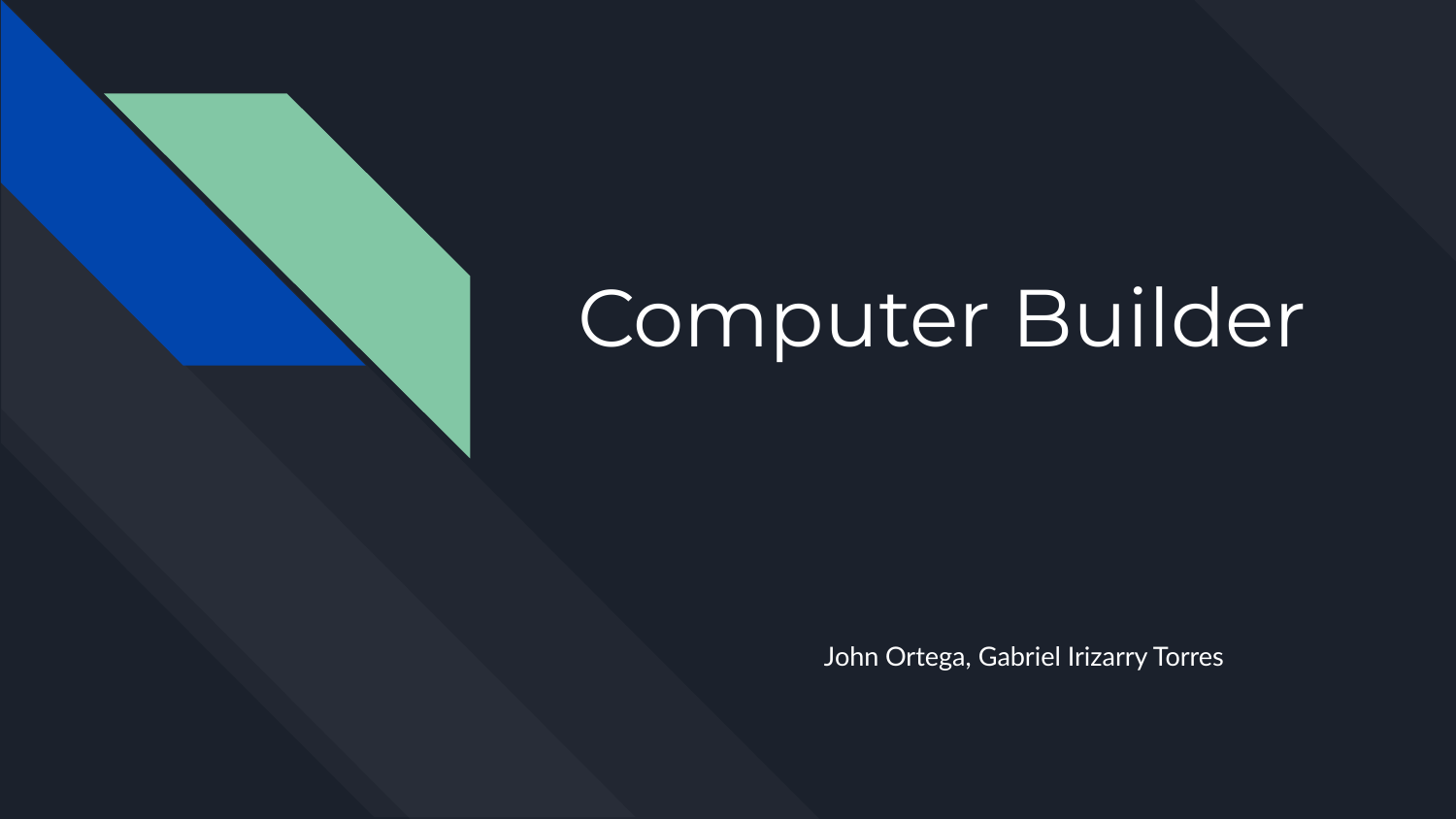

# Computer Builder
John Ortega, Gabriel Irizarry Torres